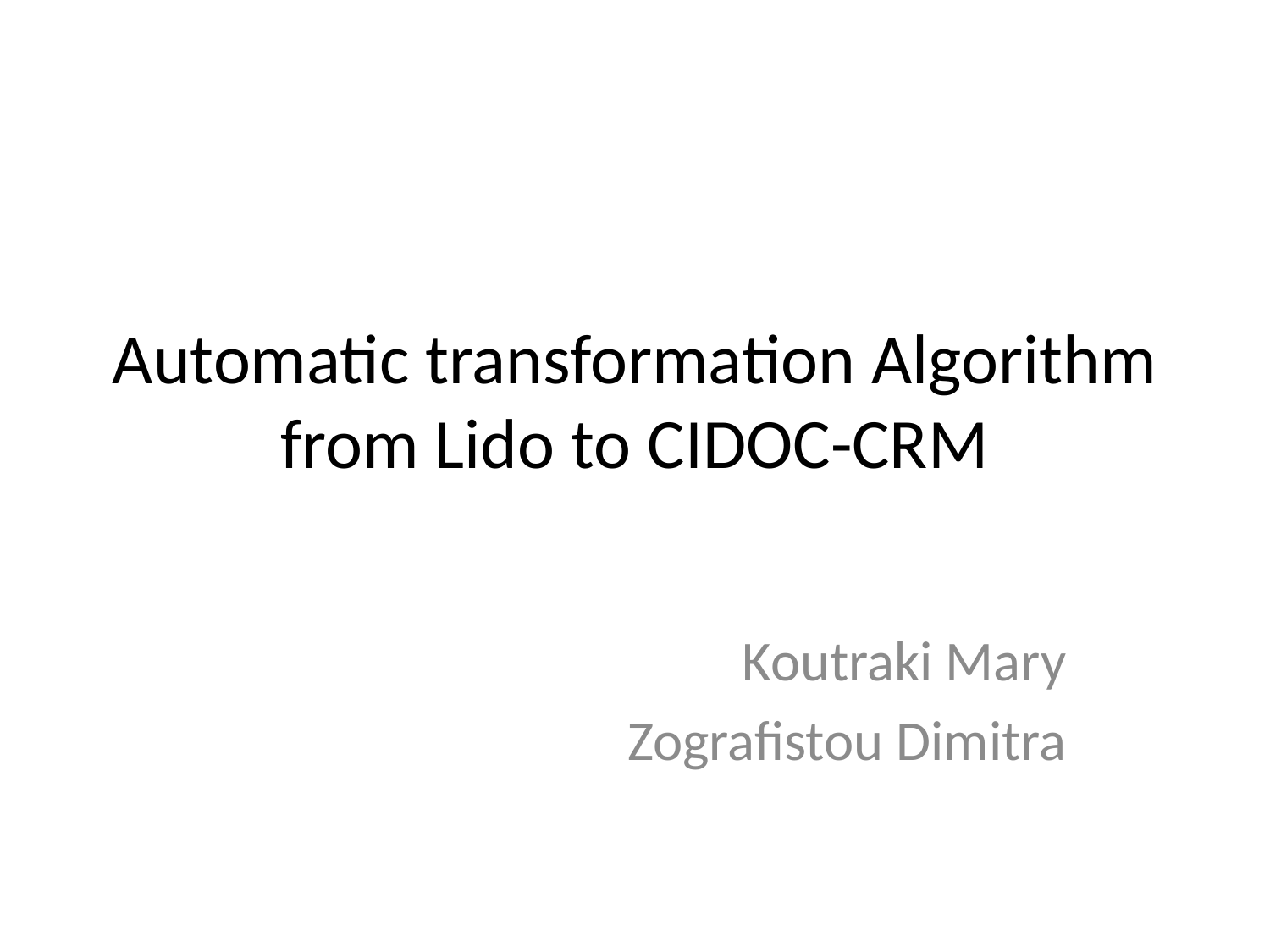

# Automatic transformation Algorithm from Lido to CIDOC-CRM

Koutraki Mary
Zografistou Dimitra